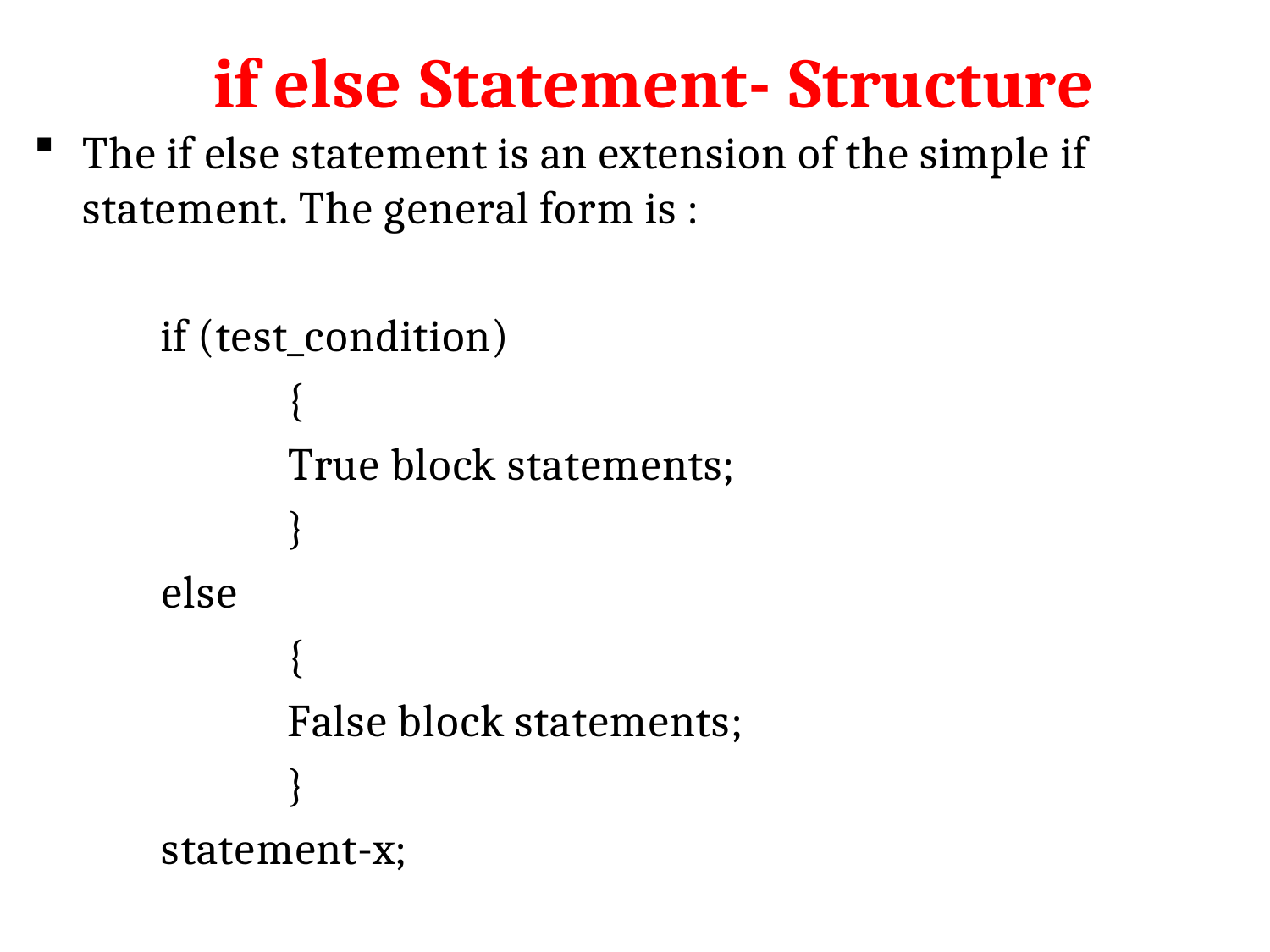

# if else Statement- Structure
The if else statement is an extension of the simple if statement. The general form is :

	if (test_condition)
		{
		True block statements;
		}
	else
		{
		False block statements;
		}
	statement-x;